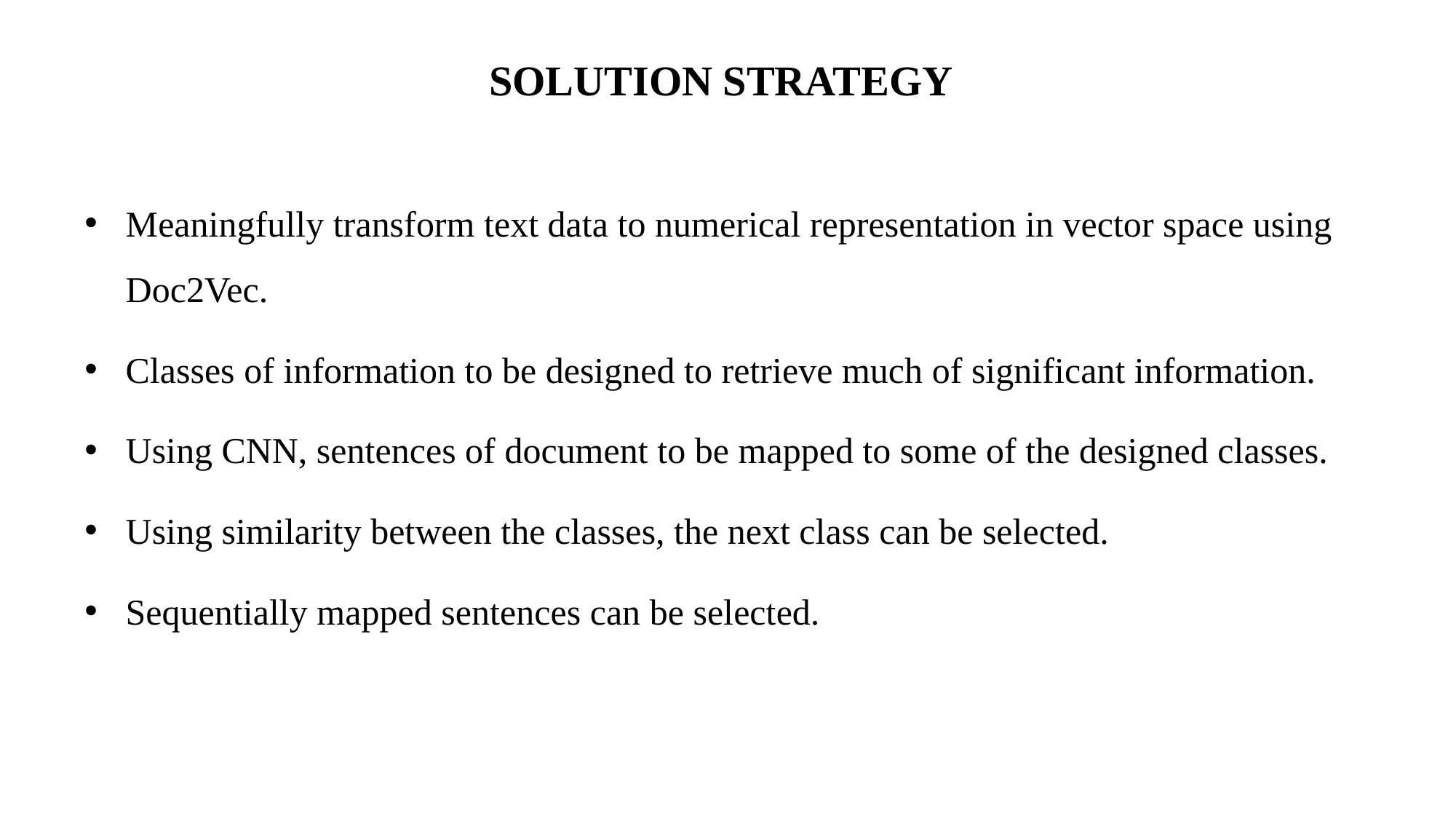

# SOLUTION STRATEGY

Meaningfully transform text data to numerical representation in vector space using Doc2Vec.
Classes of information to be designed to retrieve much of significant information.
Using CNN, sentences of document to be mapped to some of the designed classes.
Using similarity between the classes, the next class can be selected.
Sequentially mapped sentences can be selected.